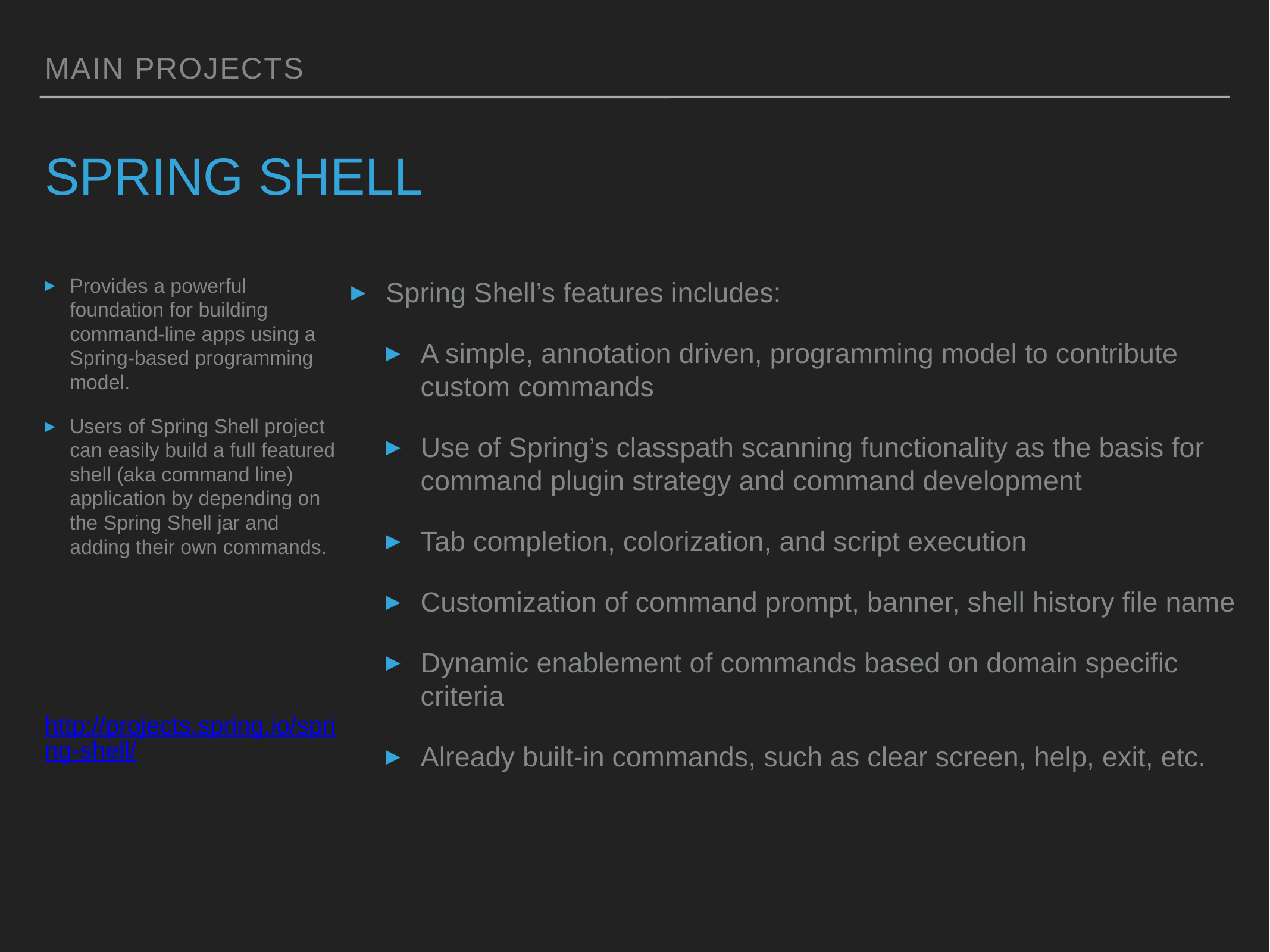

main projects
# spring shell
Provides a powerful foundation for building command-line apps using a Spring-based programming model.
Users of Spring Shell project can easily build a full featured shell (aka command line) application by depending on the Spring Shell jar and adding their own commands.

http://projects.spring.io/spring-shell/
Spring Shell’s features includes:
A simple, annotation driven, programming model to contribute custom commands
Use of Spring’s classpath scanning functionality as the basis for command plugin strategy and command development
Tab completion, colorization, and script execution
Customization of command prompt, banner, shell history file name
Dynamic enablement of commands based on domain specific criteria
Already built-in commands, such as clear screen, help, exit, etc.